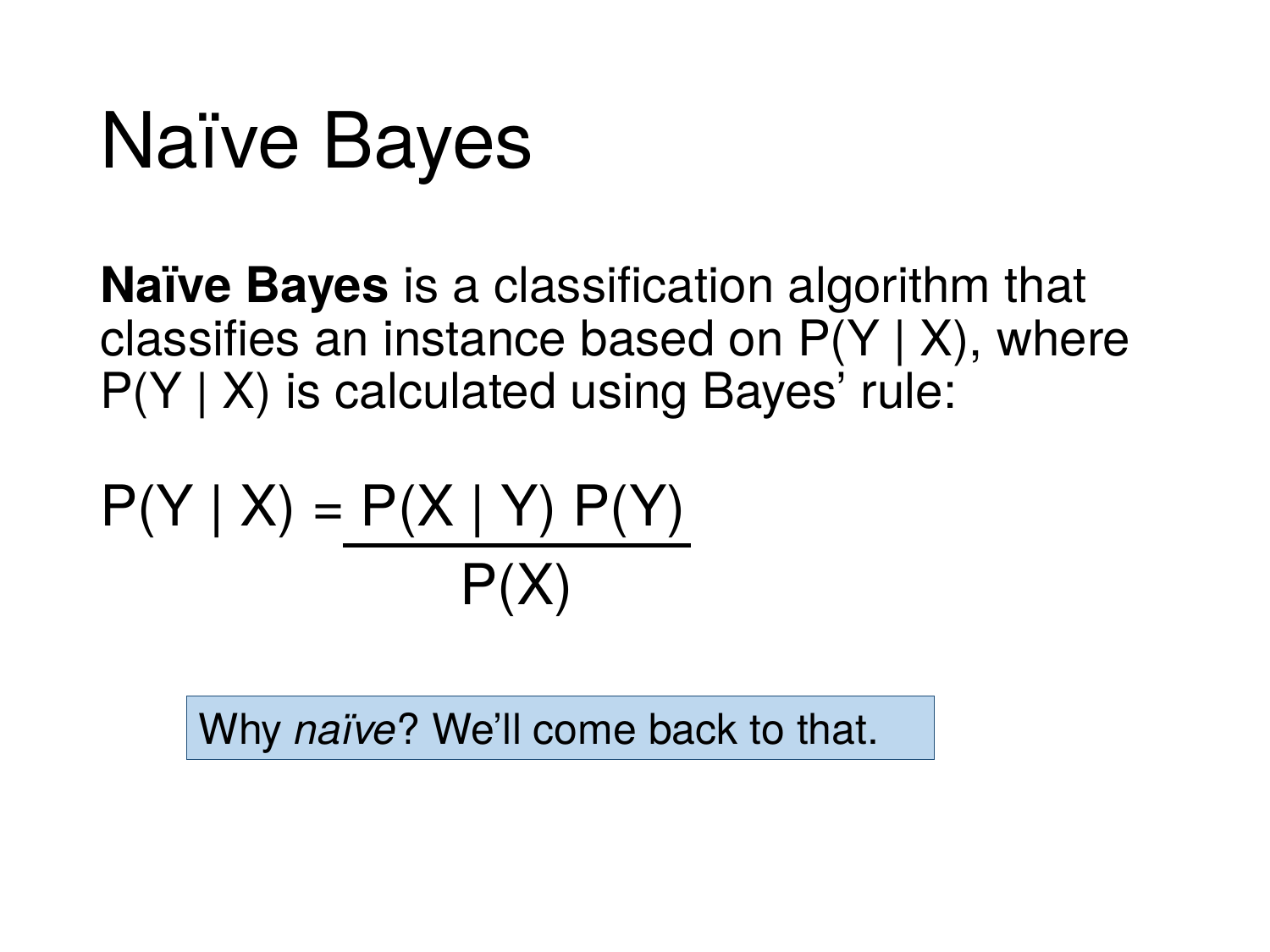

# Naïve Bayes
Naïve Bayes is a classification algorithm that classifies an instance based on P(Y | X), where P(Y | X) is calculated using Bayes’ rule:

P(Y | X) = P(X | Y) P(Y)
                       P(X)
Why naïve? We’ll come back to that.